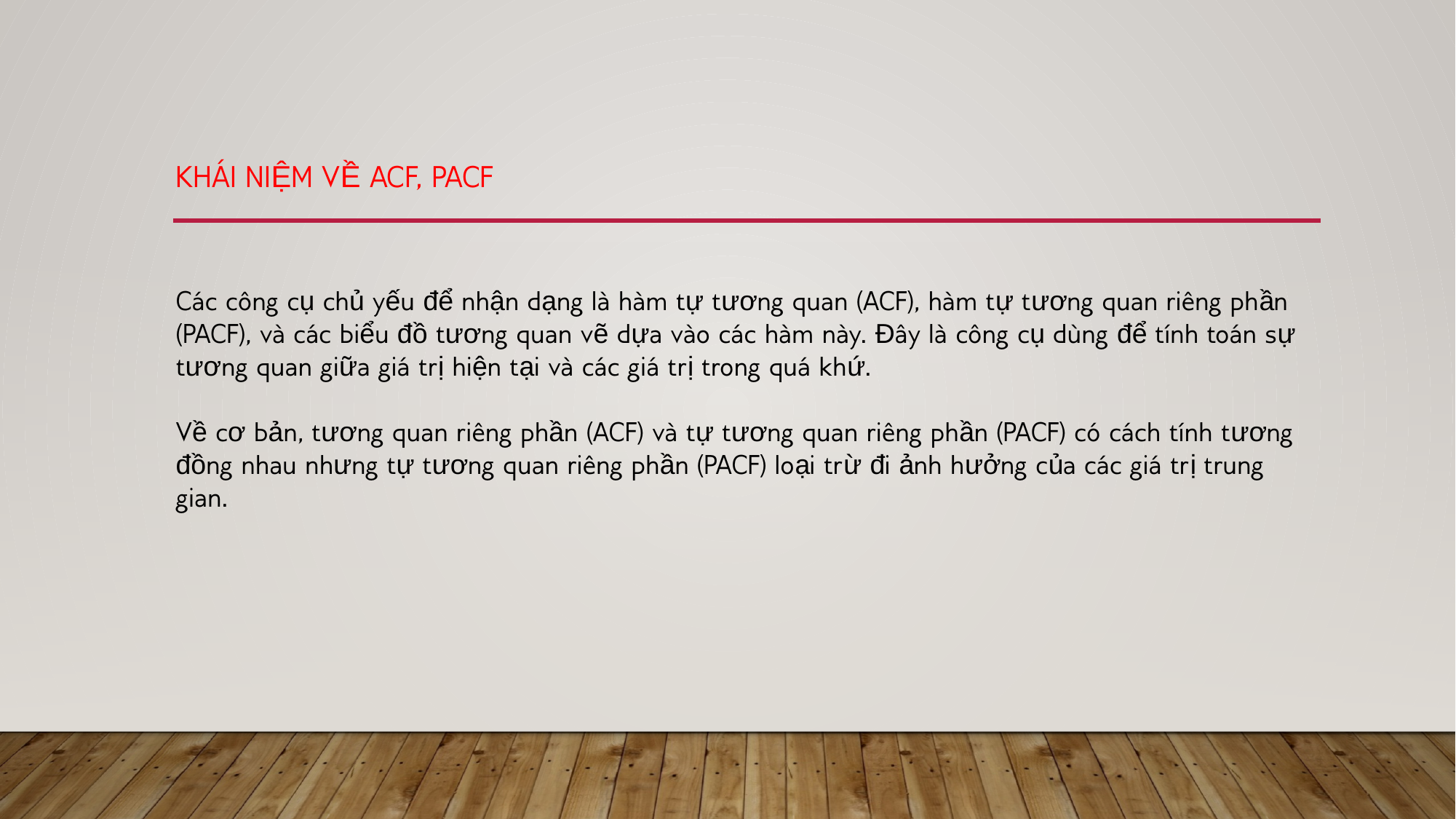

KHÁI NIỆM VỀ ACF, PACF
Các công cụ chủ yếu để nhận dạng là hàm tự tương quan (ACF), hàm tự tương quan riêng phần (PACF), và các biểu đồ tương quan vẽ dựa vào các hàm này. Đây là công cụ dùng để tính toán sự tương quan giữa giá trị hiện tại và các giá trị trong quá khứ.

Về cơ bản, tương quan riêng phần (ACF) và tự tương quan riêng phần (PACF) có cách tính tương đồng nhau nhưng tự tương quan riêng phần (PACF) loại trừ đi ảnh hưởng của các giá trị trung gian.